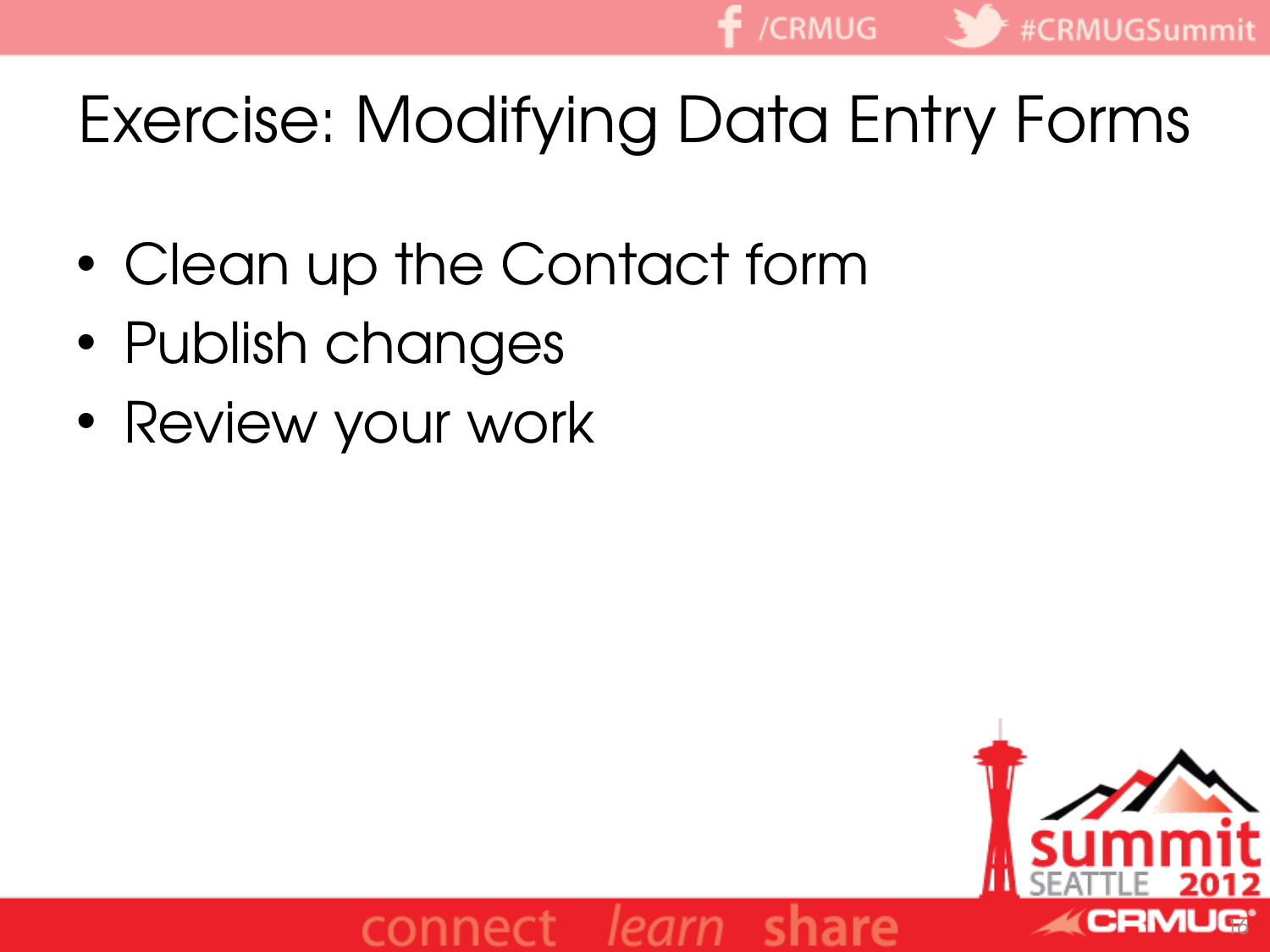

# Exercise: Modifying Data Entry Forms
Clean up the Contact form
Publish changes
Review your work

16